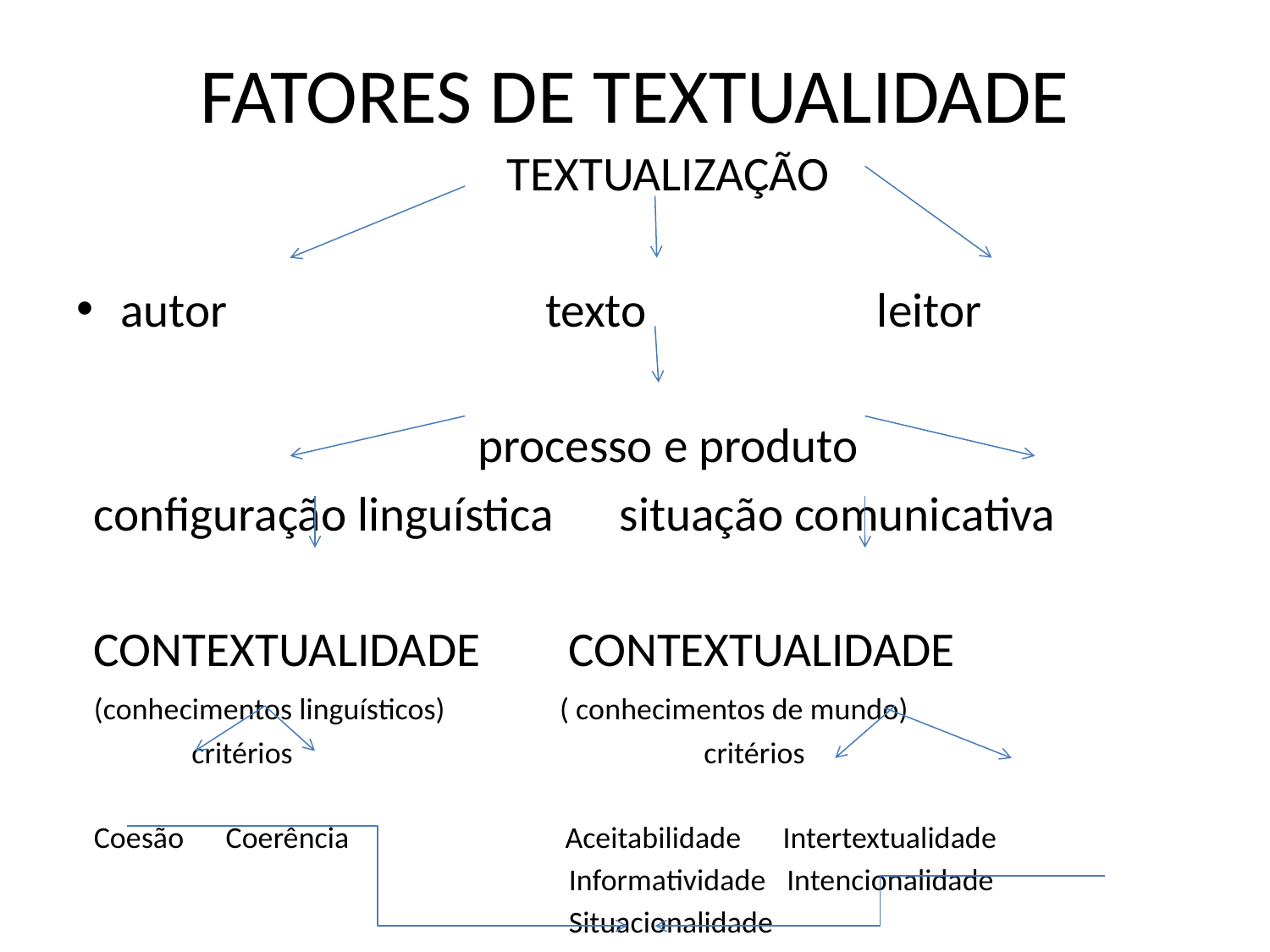

# FATORES DE TEXTUALIDADE
TEXTUALIZAÇÃO

autor                             texto                     leitor

processo e produto
configuração linguística      situação comunicativa

CONTEXTUALIDADE        CONTEXTUALIDADE
(conhecimentos linguísticos)              ( conhecimentos de mundo)
              critérios                                                           critérios

Coesão      Coerência                               Aceitabilidade      Intertextualidade
                                                                    Informatividade   Intencionalidade
                                                                    Situacionalidade